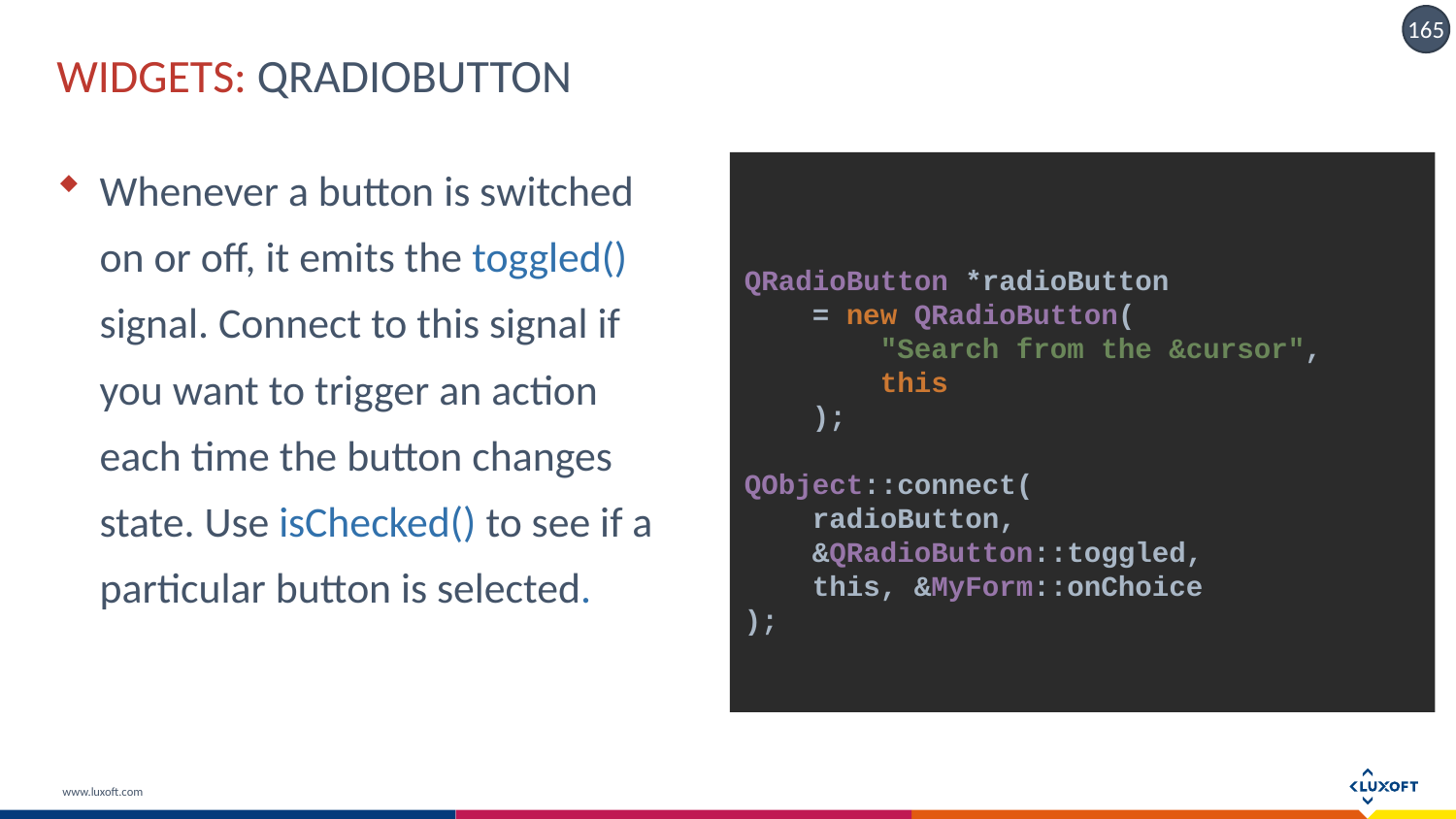

# WIDGETS: QRADIOBUTTON
Whenever a button is switched on or off, it emits the toggled() signal. Connect to this signal if you want to trigger an action each time the button changes state. Use isChecked() to see if a particular button is selected.

QRadioButton *radioButton
    = new QRadioButton(
        "Search from the &cursor",
        this
    );

QObject::connect(
    radioButton,
    &QRadioButton::toggled,
    this, &MyForm::onChoice
);